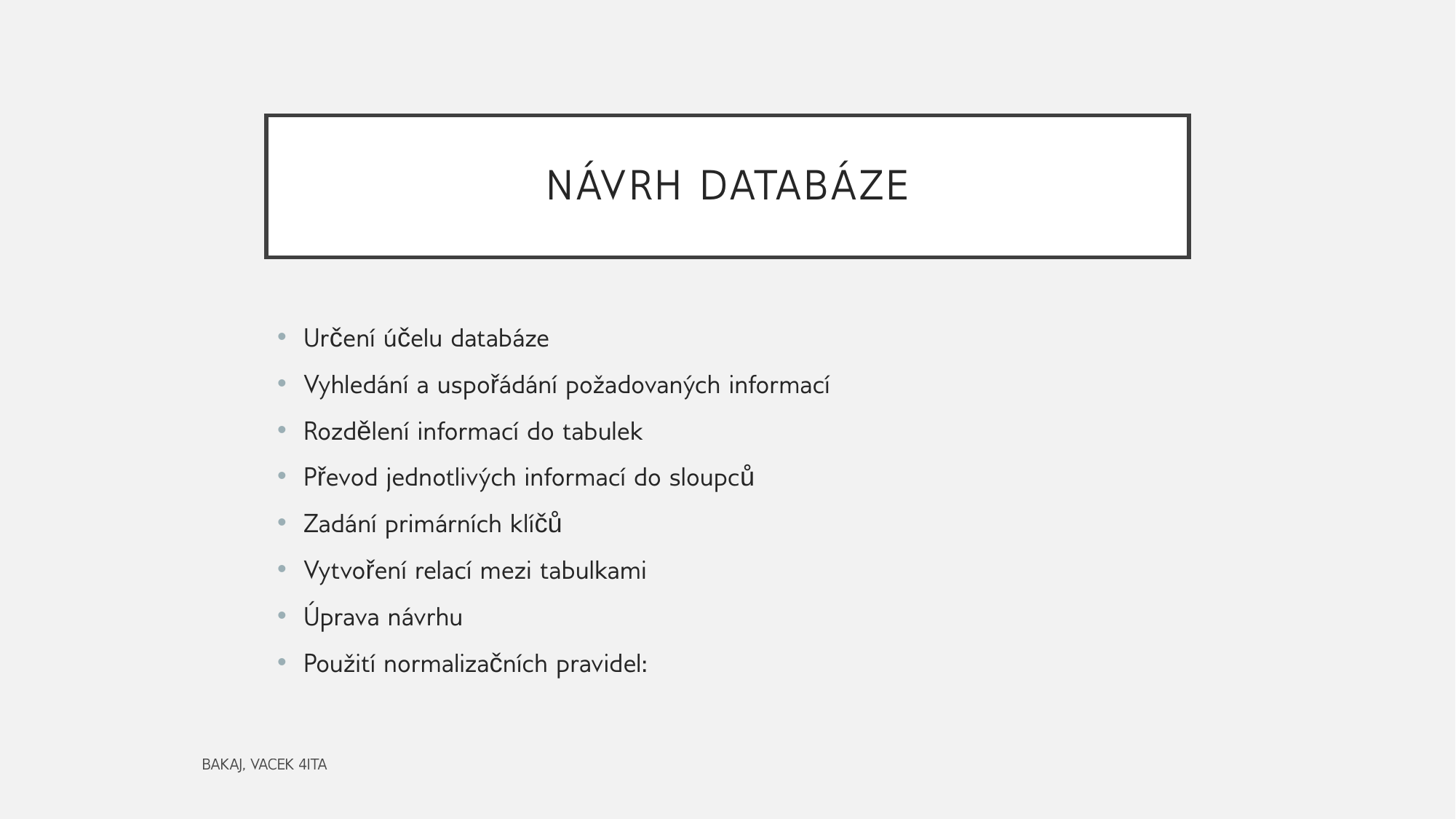

# Návrh databáze
Určení účelu databáze
Vyhledání a uspořádání požadovaných informací
Rozdělení informací do tabulek
Převod jednotlivých informací do sloupců
Zadání primárních klíčů
Vytvoření relací mezi tabulkami
Úprava návrhu
Použití normalizačních pravidel:
BAKAJ, VACEK 4ITA